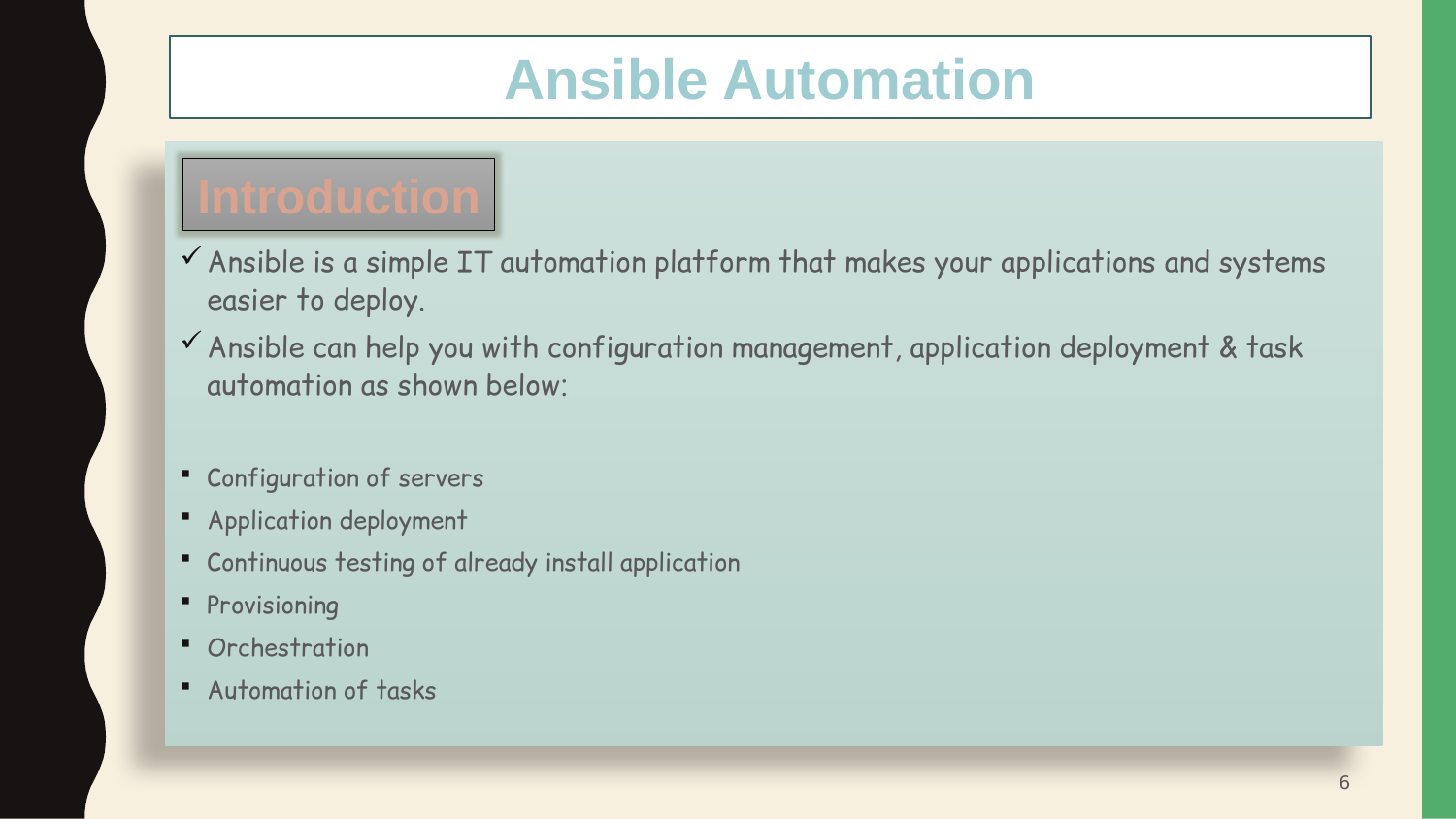

Ansible Automation
#

Ansible is a simple IT automation platform that makes your applications and systems easier to deploy.
Ansible can help you with configuration management, application deployment & task automation as shown below:

Configuration of servers
Application deployment
Continuous testing of already install application
Provisioning
Orchestration
Automation of tasks
Introduction
6